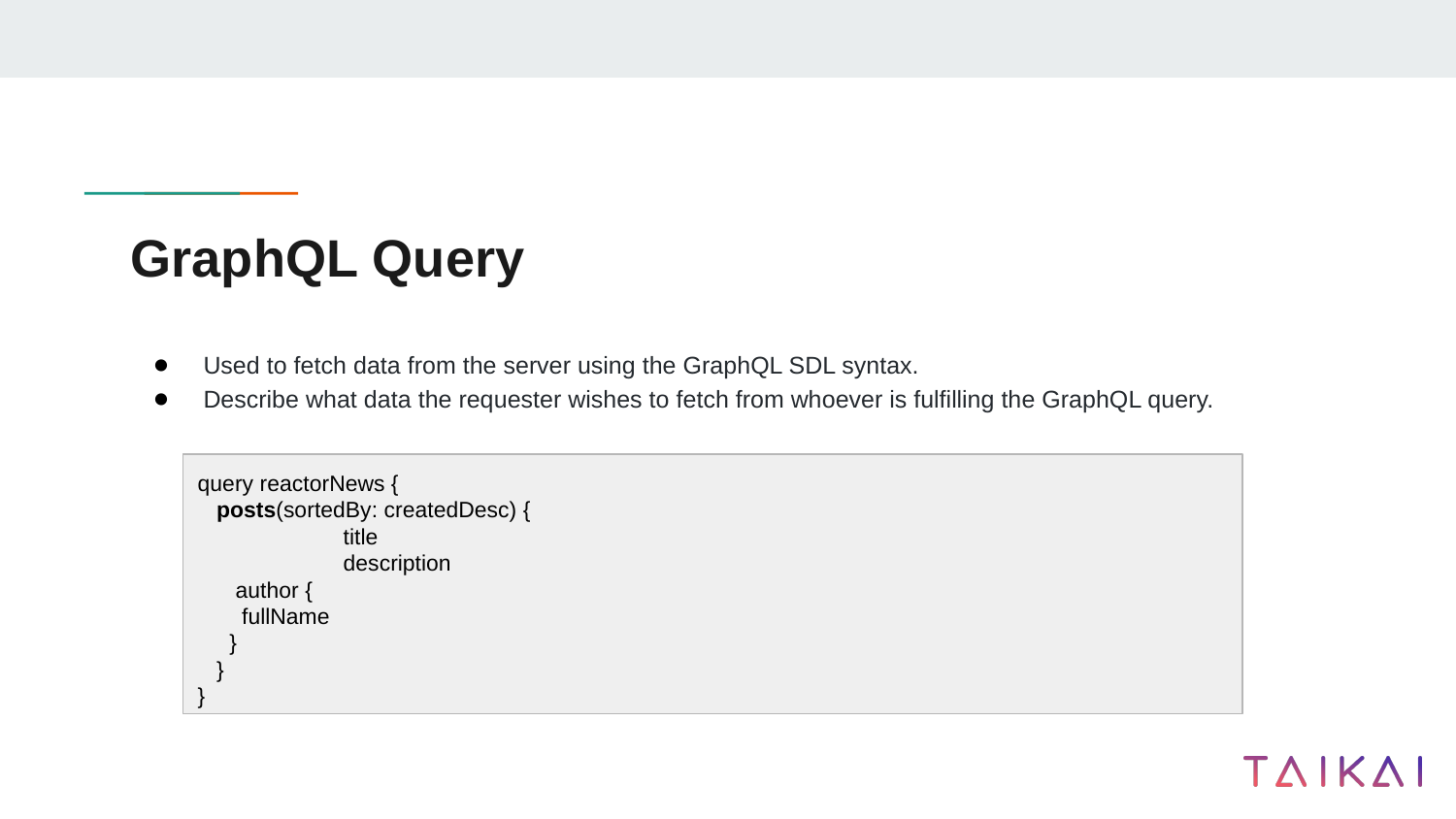

# GraphQL Query
Used to fetch data from the server using the GraphQL SDL syntax.
Describe what data the requester wishes to fetch from whoever is fulfilling the GraphQL query.

query reactorNews {
   posts(sortedBy: createdDesc) {
	title
	description
      author {
       fullName
     }
   }
}